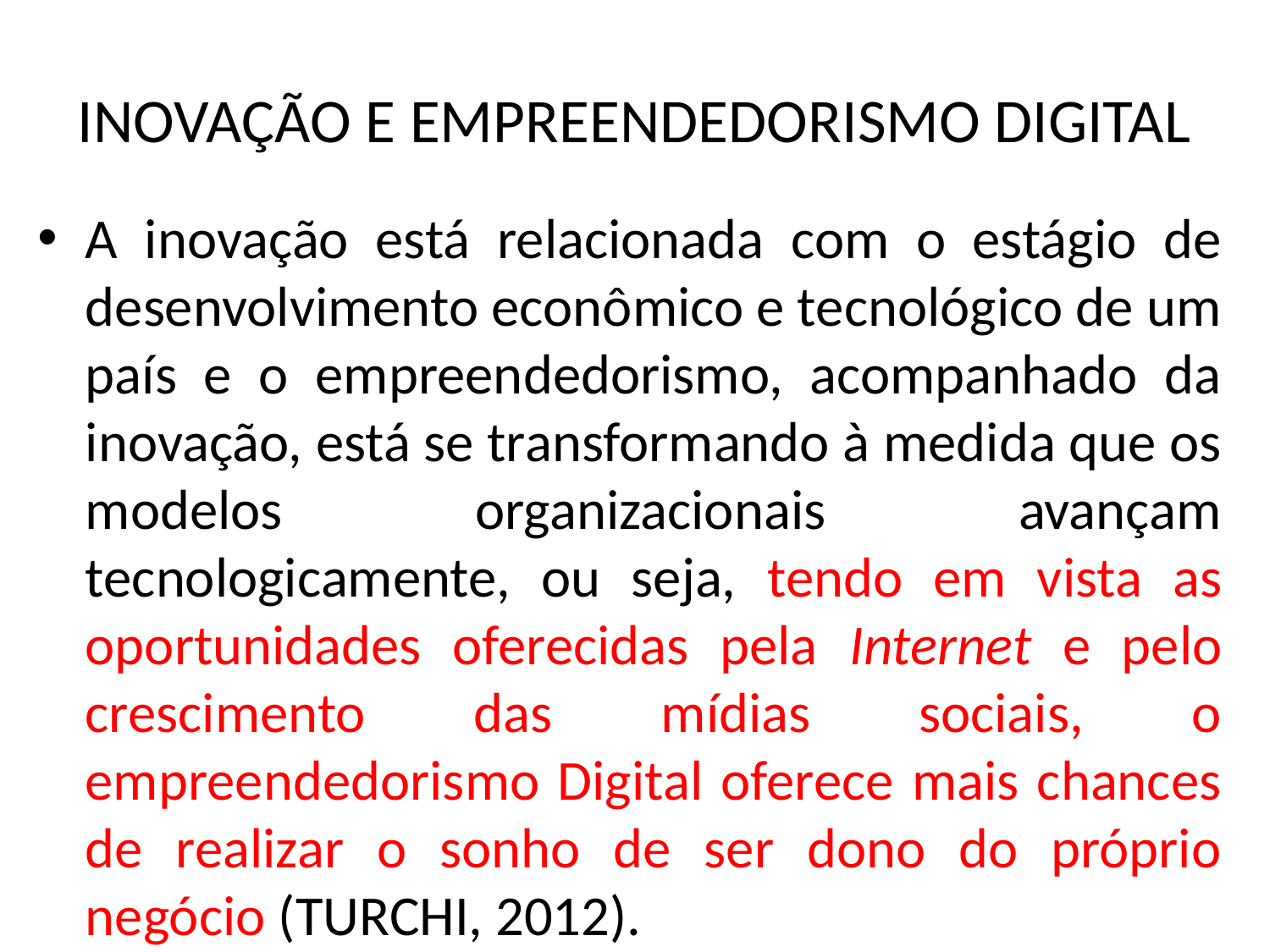

# INOVAÇÃO E EMPREENDEDORISMO DIGITAL
A inovação está relacionada com o estágio de desenvolvimento econômico e tecnológico de um país e o empreendedorismo, acompanhado da inovação, está se transformando à medida que os modelos organizacionais avançam tecnologicamente, ou seja, tendo em vista as oportunidades oferecidas pela Internet e pelo crescimento das mídias sociais, o empreendedorismo Digital oferece mais chances de realizar o sonho de ser dono do próprio negócio (TURCHI, 2012).